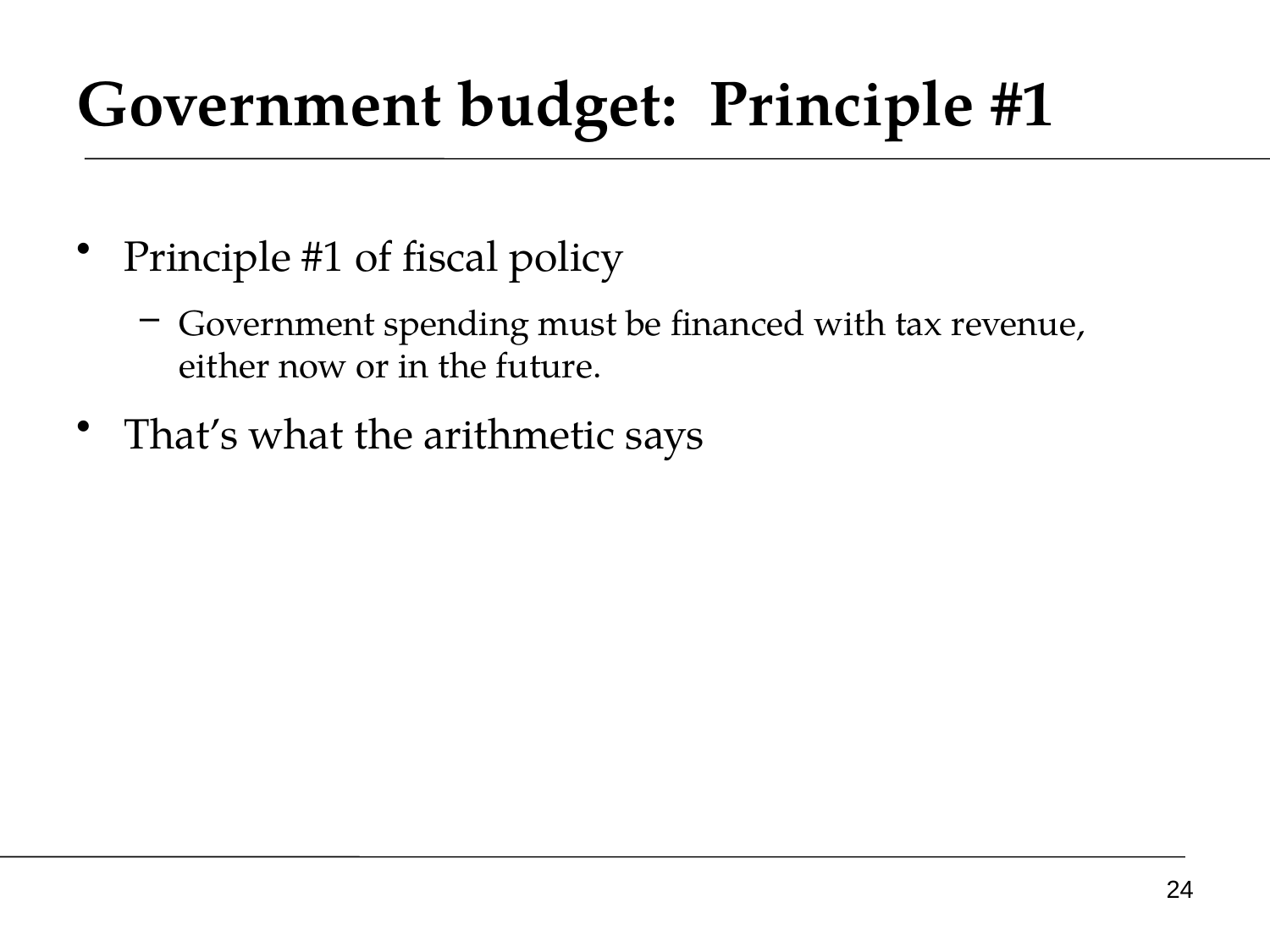

# Government budget:  Principle #1
Principle #1 of fiscal policy
Government spending must be financed with tax revenue,  either now or in the future.
That’s what the arithmetic says
24